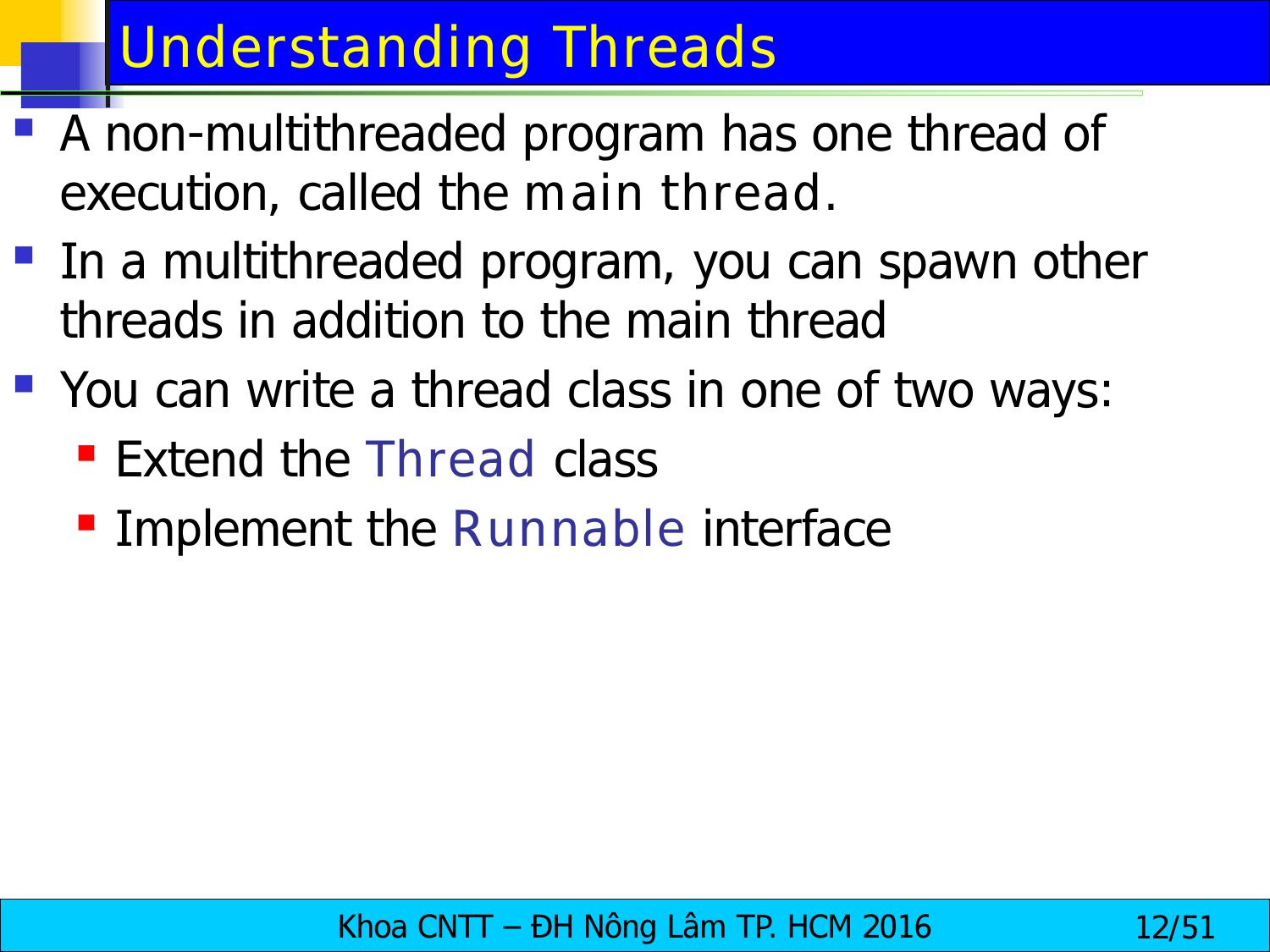

# Understanding Threads
A non-multithreaded program has one thread of execution, called the main thread.
In a multithreaded program, you can spawn other threads in addition to the main thread
You can write a thread class in one of two ways:
Extend the Thread class
Implement the Runnable interface